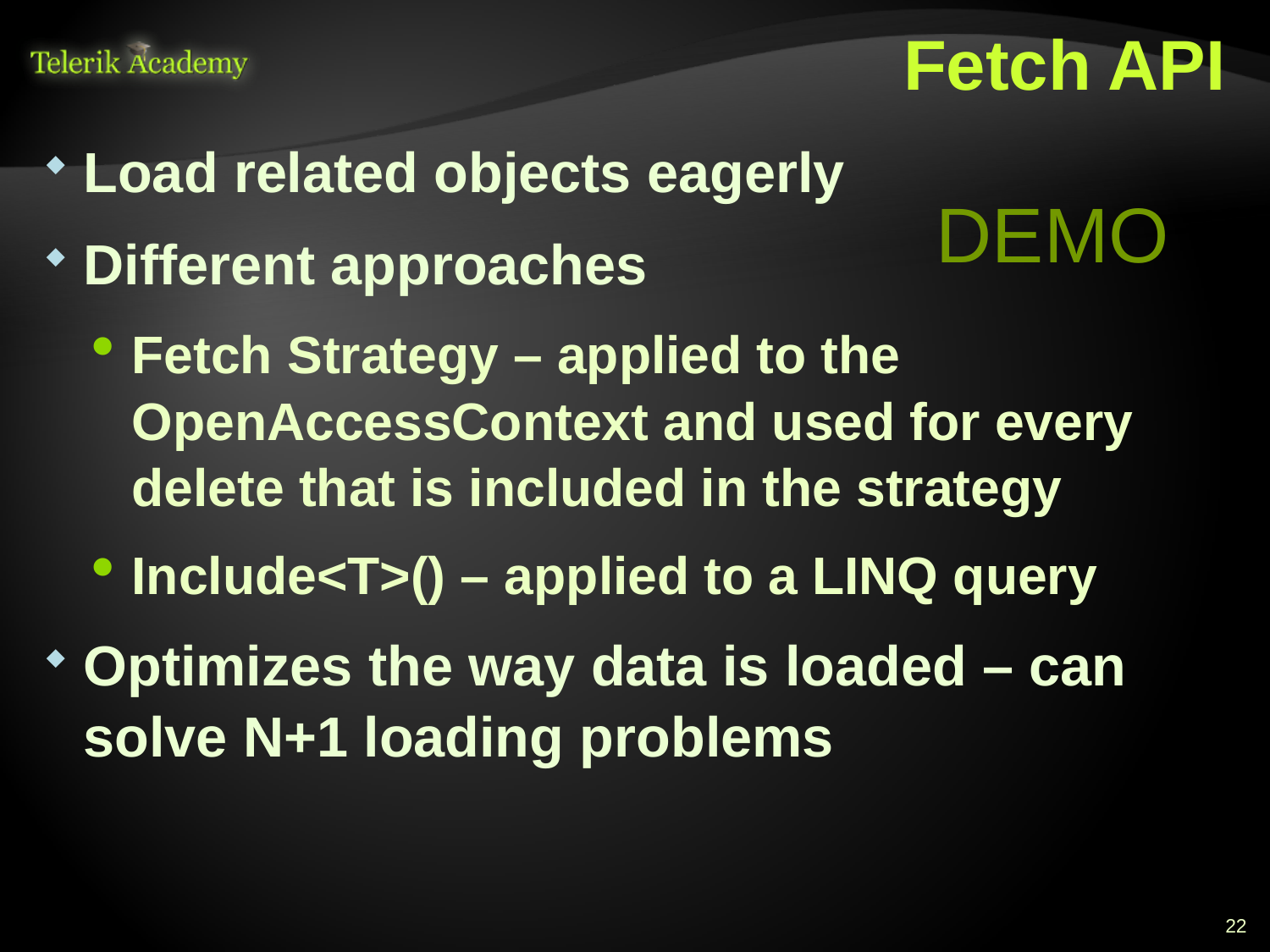

# Fetch API
Load related objects eagerly
Different approaches
Fetch Strategy – applied to the OpenAccessContext and used for every delete that is included in the strategy
Include<T>() – applied to a LINQ query
Optimizes the way data is loaded – can solve N+1 loading problems
DEMO
22